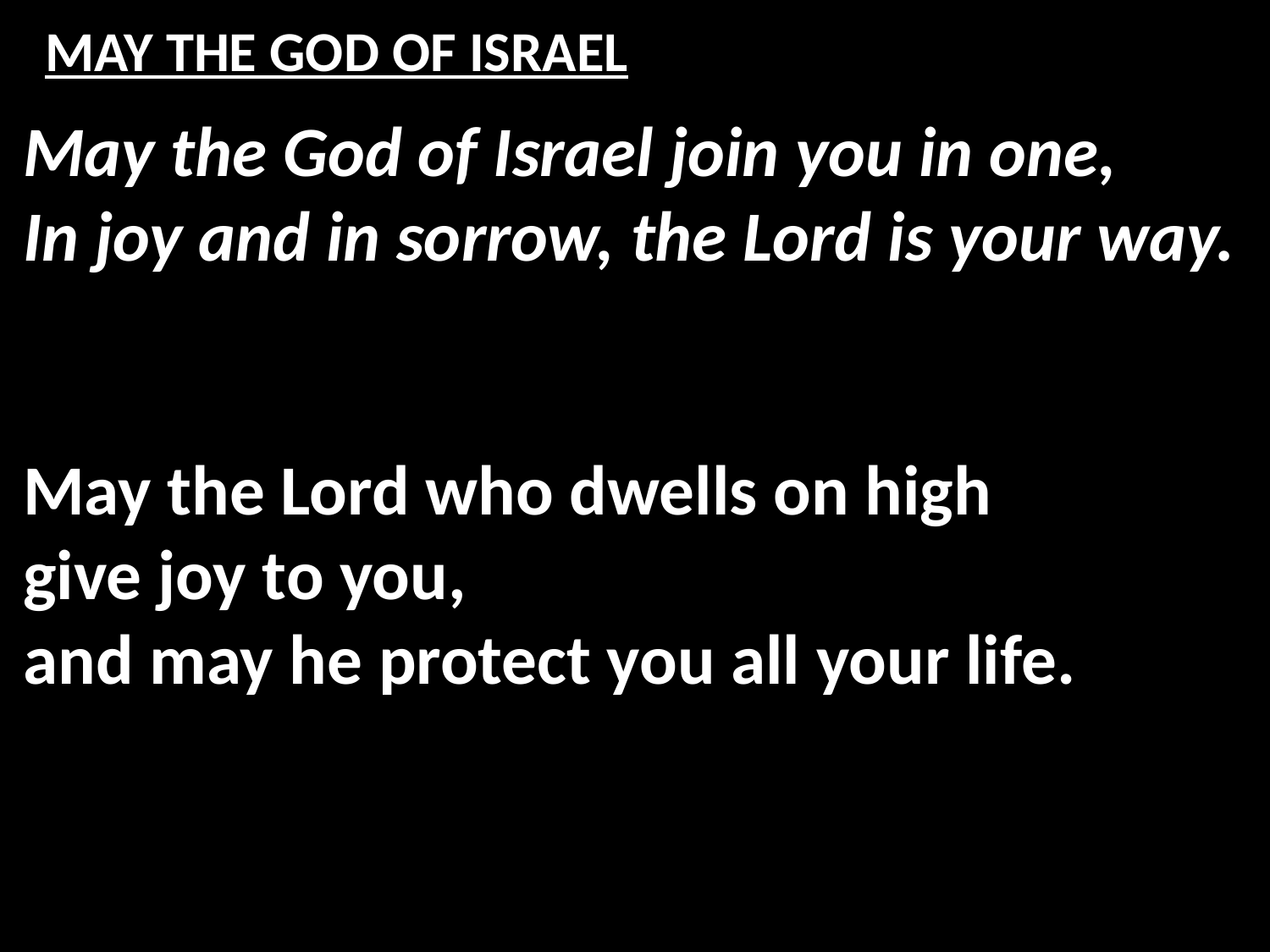

# MAY THE GOD OF ISRAEL
May the God of Israel join you in one,
In joy and in sorrow, the Lord is your way.

May the Lord who dwells on high
give joy to you,
and may he protect you all your life.